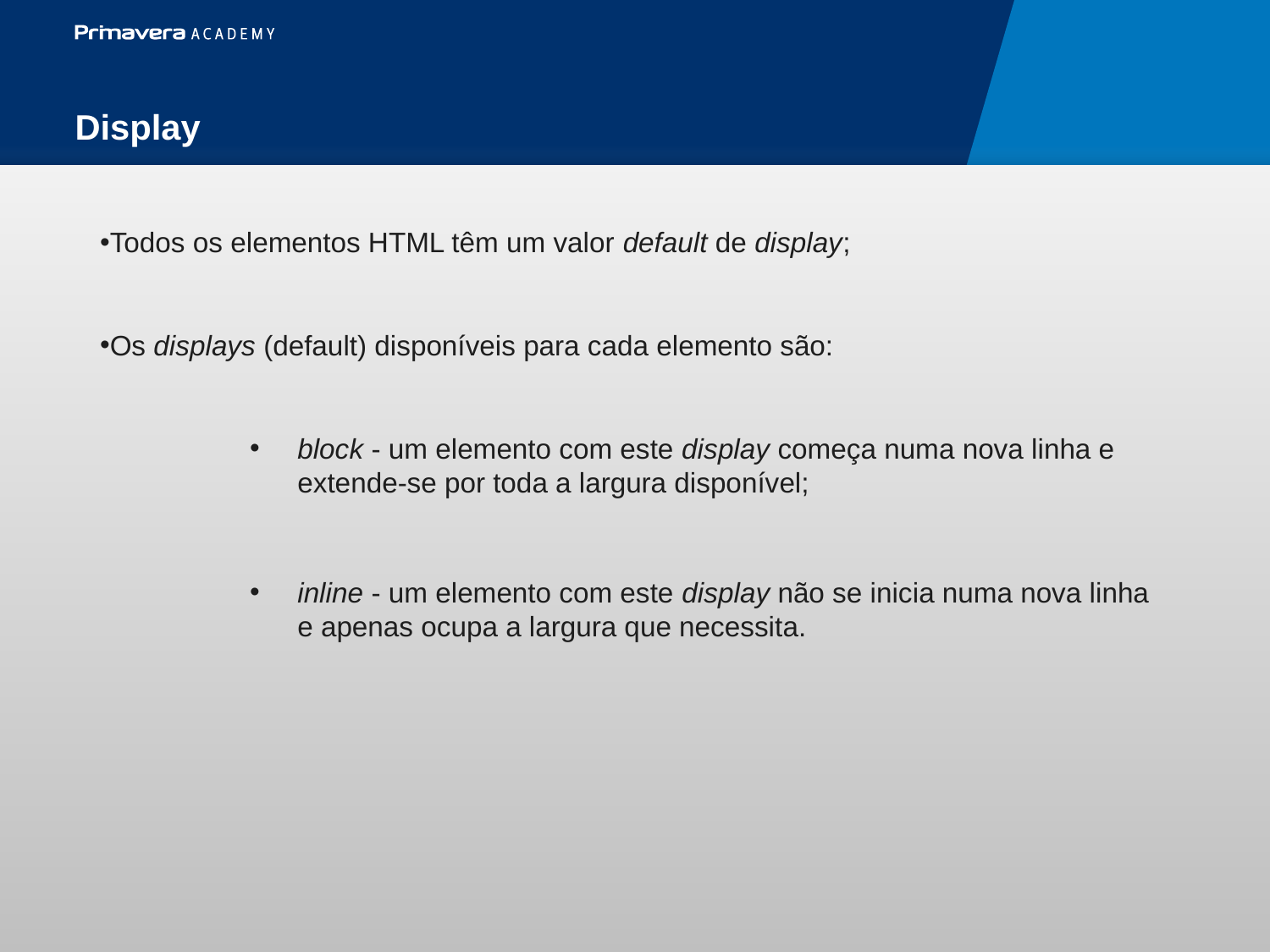

Display
Todos os elementos HTML têm um valor default de display;

Os displays (default) disponíveis para cada elemento são:

block - um elemento com este display começa numa nova linha e extende-se por toda a largura disponível;

inline - um elemento com este display não se inicia numa nova linha e apenas ocupa a largura que necessita.